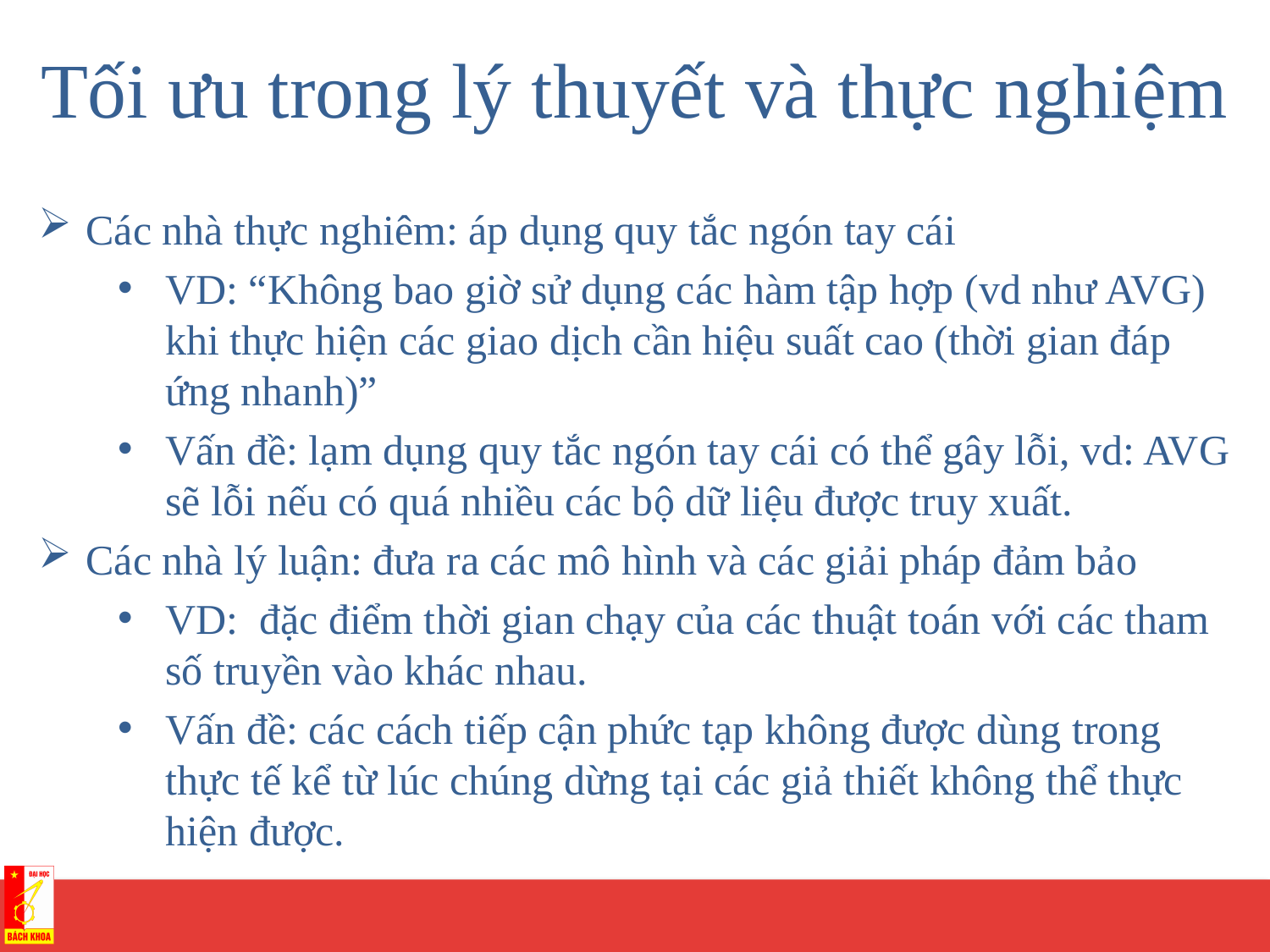

# Tối ưu trong lý thuyết và thực nghiệm
Các nhà thực nghiêm: áp dụng quy tắc ngón tay cái
VD: “Không bao giờ sử dụng các hàm tập hợp (vd như AVG) khi thực hiện các giao dịch cần hiệu suất cao (thời gian đáp ứng nhanh)”
Vấn đề: lạm dụng quy tắc ngón tay cái có thể gây lỗi, vd: AVG sẽ lỗi nếu có quá nhiều các bộ dữ liệu được truy xuất.
Các nhà lý luận: đưa ra các mô hình và các giải pháp đảm bảo
VD:  đặc điểm thời gian chạy của các thuật toán với các tham số truyền vào khác nhau.
Vấn đề: các cách tiếp cận phức tạp không được dùng trong thực tế kể từ lúc chúng dừng tại các giả thiết không thể thực hiện được.